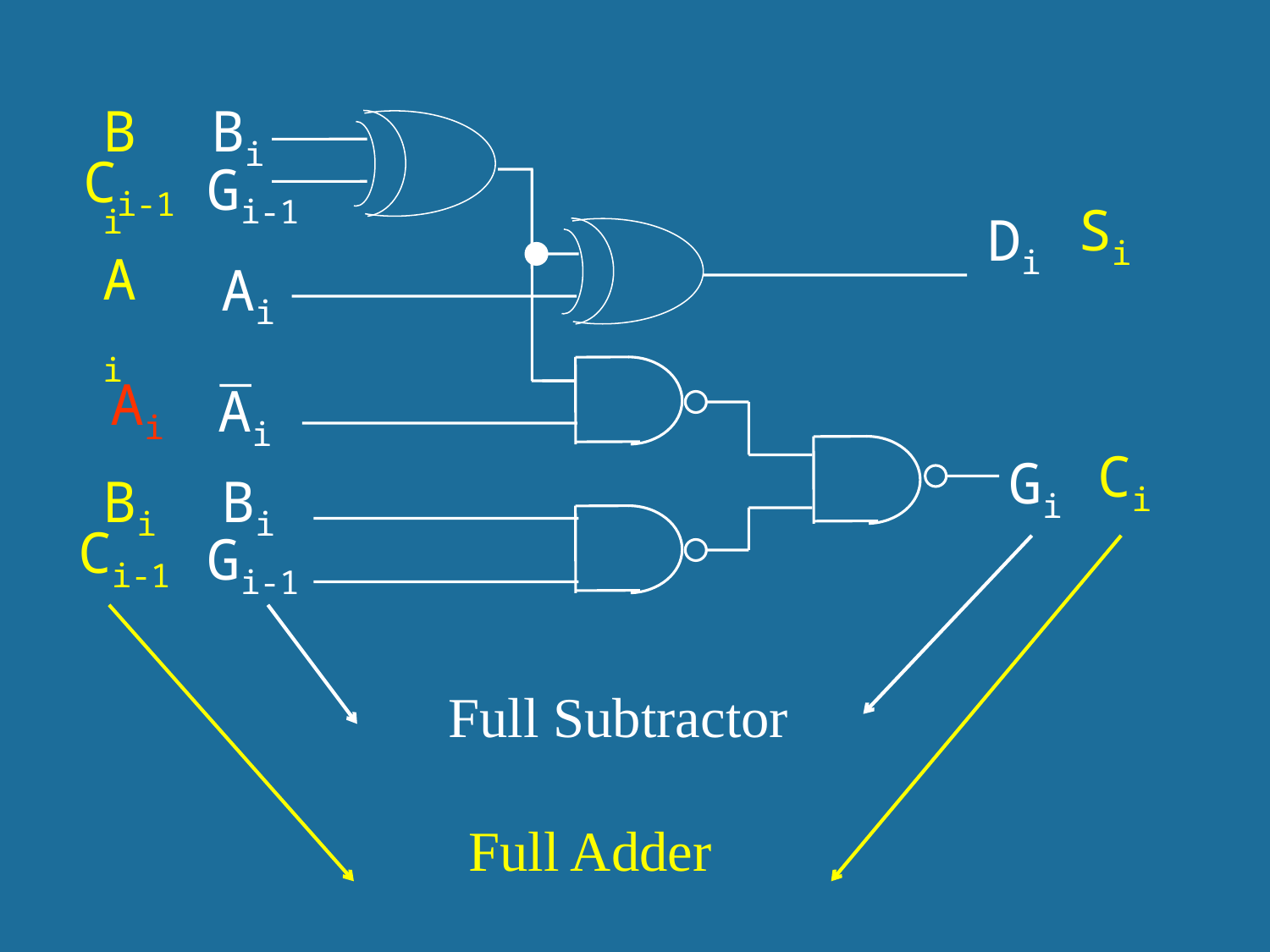

Bi
Ci-1
Si
Ai
Ai
Ci
Bi
Ci-1
Bi

Gi-1

Di

Ai

Ai

Gi

Bi

Gi-1

Full Adder
Full Subtractor